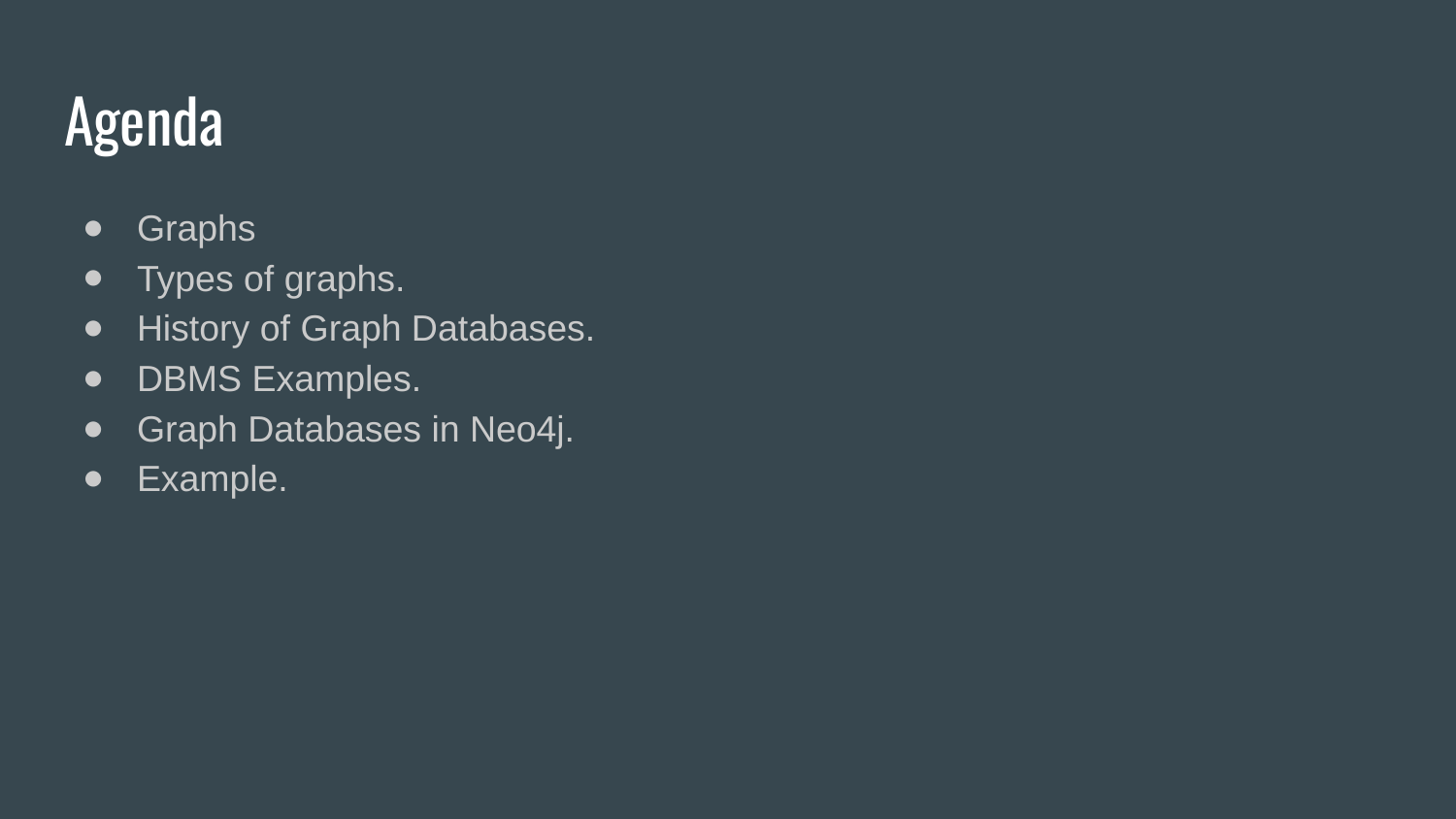

# Agenda
Graphs
Types of graphs.
History of Graph Databases.
DBMS Examples.
Graph Databases in Neo4j.
Example.